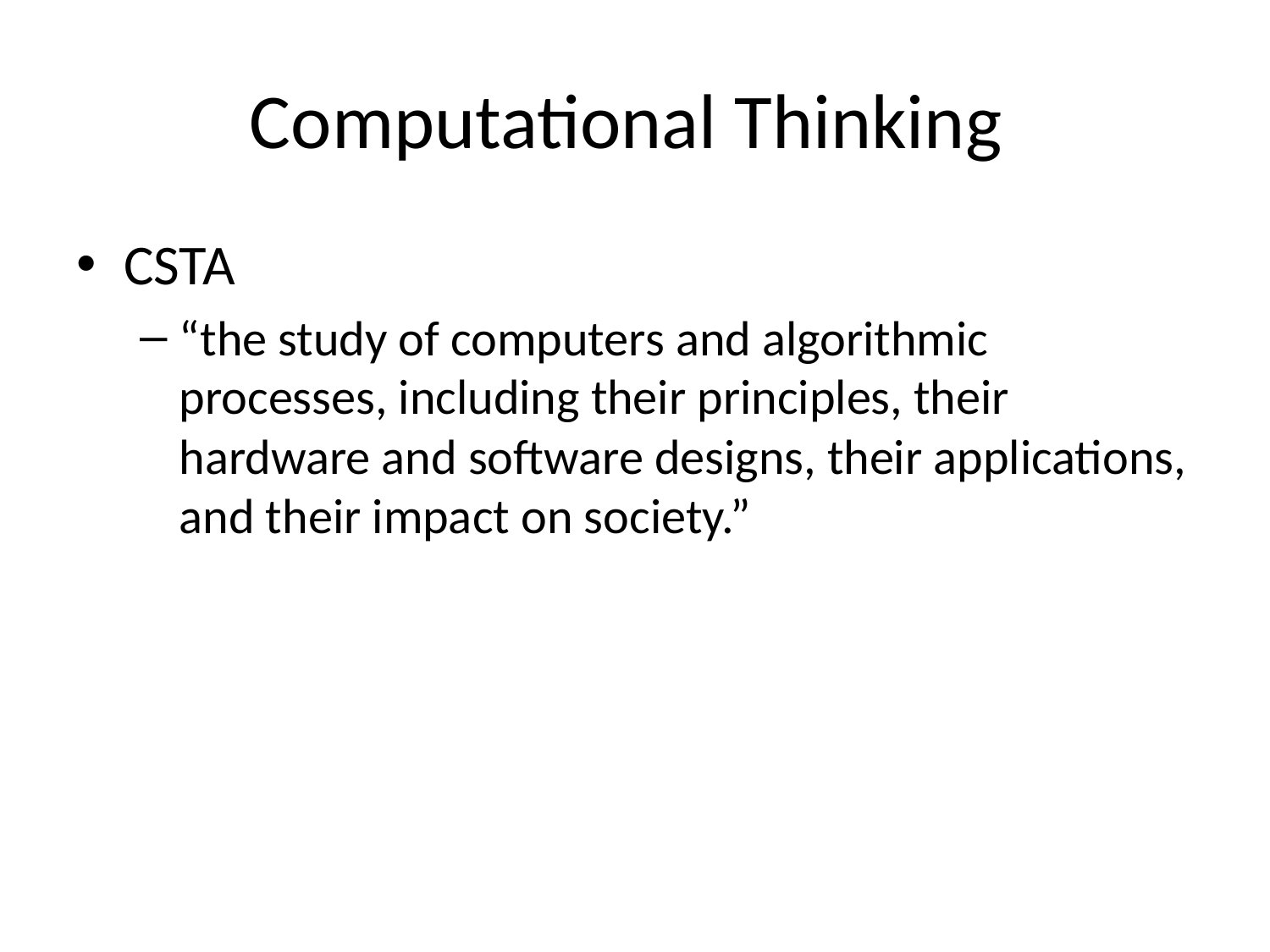

# Computational Thinking
CSTA
“the study of computers and algorithmic processes, including their principles, their hardware and software designs, their applications, and their impact on society.”